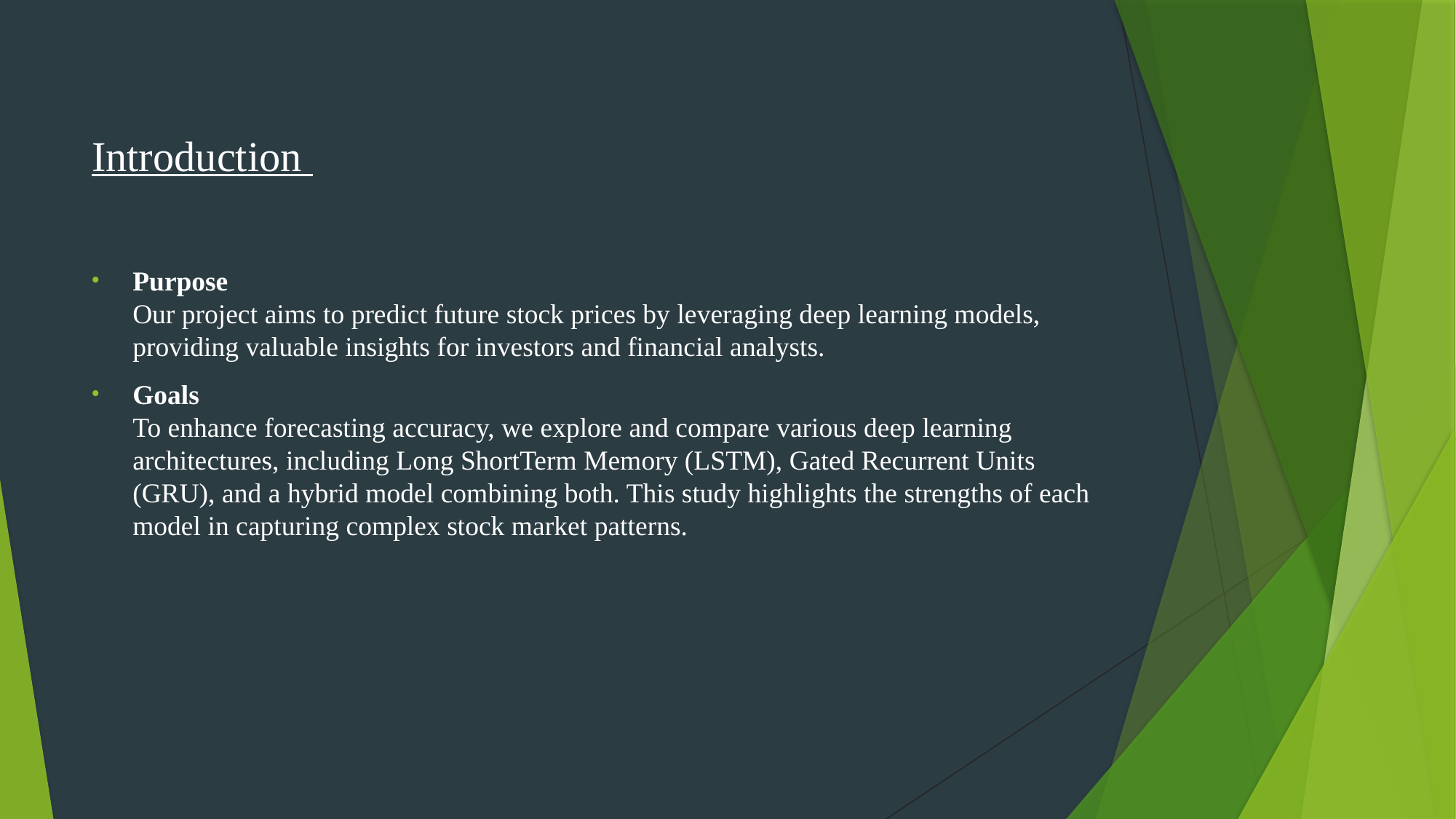

# Introduction
Purpose
Our project aims to predict future stock prices by leveraging deep learning models, providing valuable insights for investors and financial analysts.
Goals
To enhance forecasting accuracy, we explore and compare various deep learning architectures, including Long ShortTerm Memory (LSTM), Gated Recurrent Units (GRU), and a hybrid model combining both. This study highlights the strengths of each model in capturing complex stock market patterns.